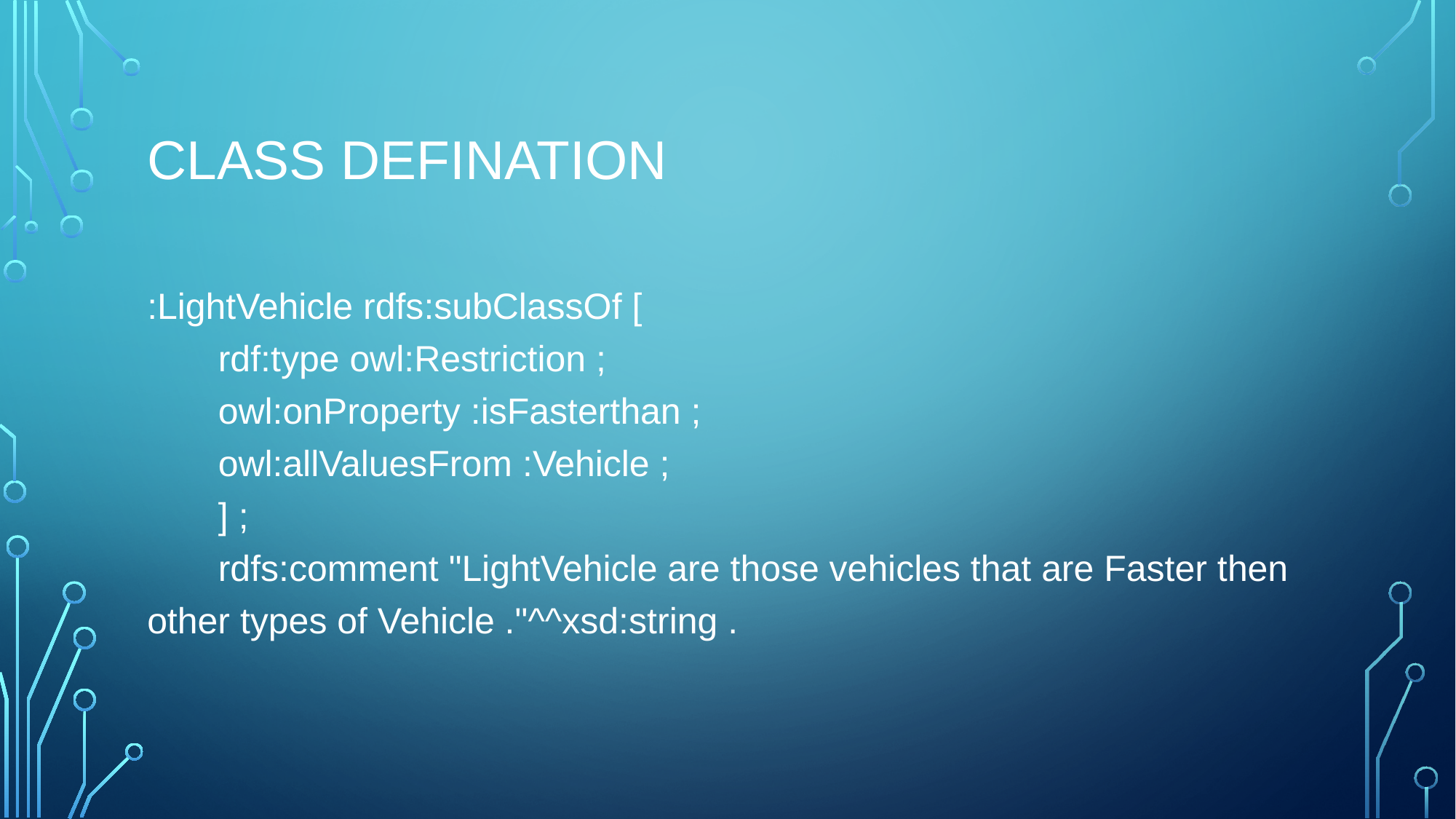

# Class Defination
:LightVehicle rdfs:subClassOf [
       rdf:type owl:Restriction ;
       owl:onProperty :isFasterthan ;
       owl:allValuesFrom :Vehicle ;
       ] ;
       rdfs:comment "LightVehicle are those vehicles that are Faster then other types of Vehicle ."^^xsd:string .